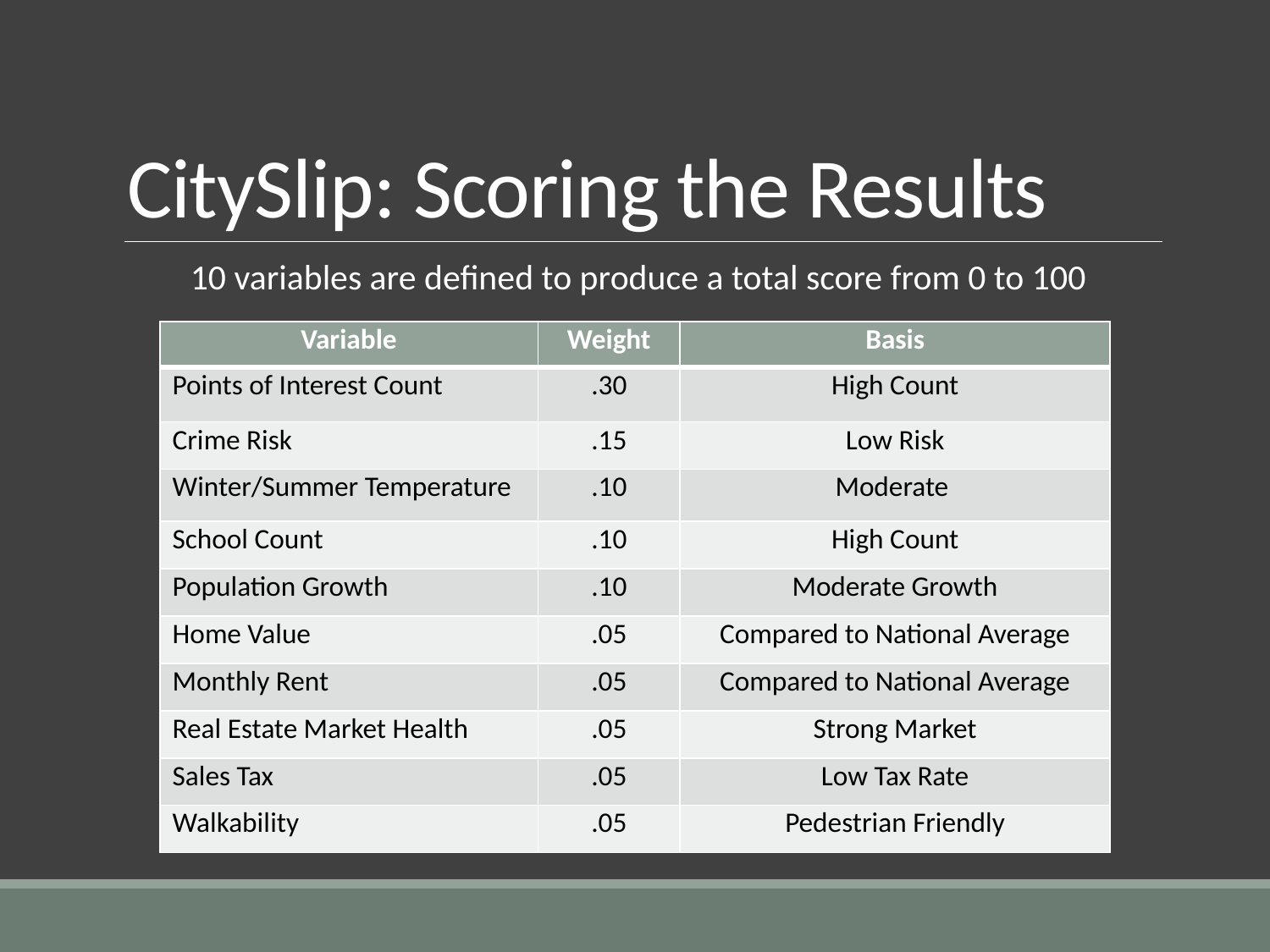

# CitySlip: Scoring the Results
10 variables are defined to produce a total score from 0 to 100
| Variable | Weight | Basis |
| --- | --- | --- |
| Points of Interest Count | .30 | High Count |
| Crime Risk | .15 | Low Risk |
| Winter/Summer Temperature | .10 | Moderate |
| School Count | .10 | High Count |
| Population Growth | .10 | Moderate Growth |
| Home Value | .05 | Compared to National Average |
| Monthly Rent | .05 | Compared to National Average |
| Real Estate Market Health | .05 | Strong Market |
| Sales Tax | .05 | Low Tax Rate |
| Walkability | .05 | Pedestrian Friendly |